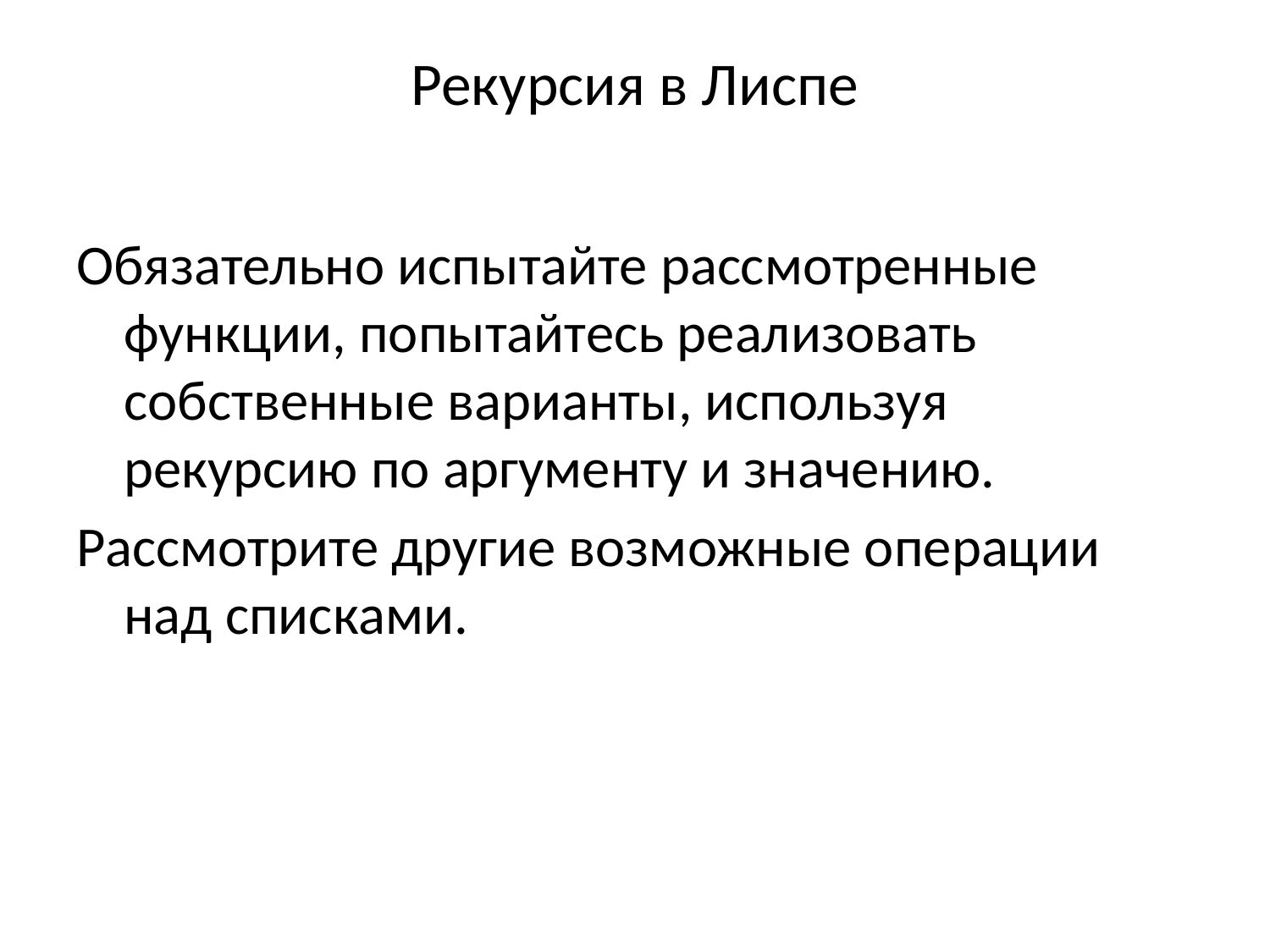

# Рекурсия в Лиспе
Обязательно испытайте рассмотренные функции, попытайтесь реализовать собственные варианты, используя рекурсию по аргументу и значению.
Рассмотрите другие возможные операции над списками.